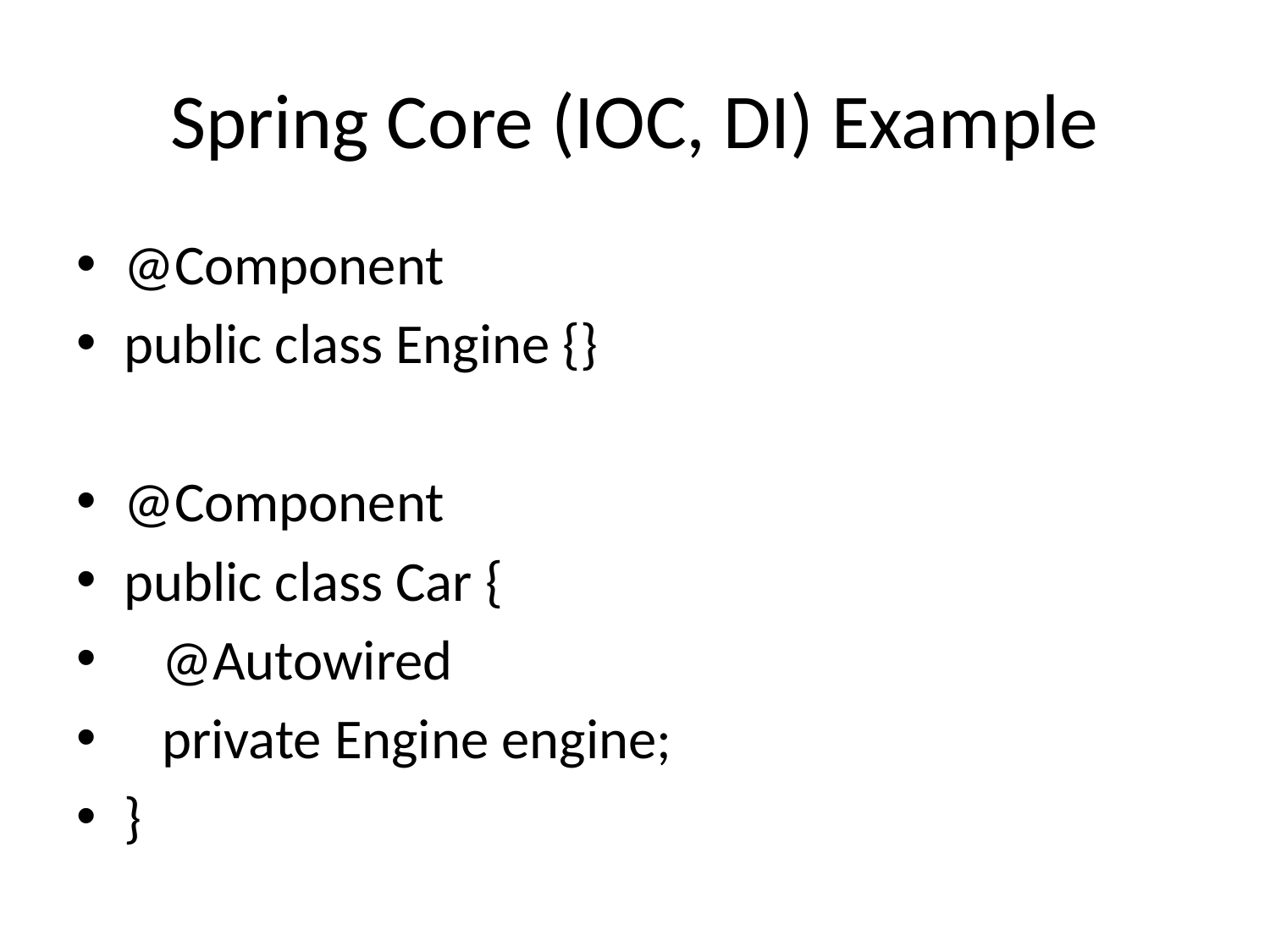

# Spring Core (IOC, DI) Example
@Component
public class Engine {}

@Component
public class Car {
   @Autowired
   private Engine engine;
}